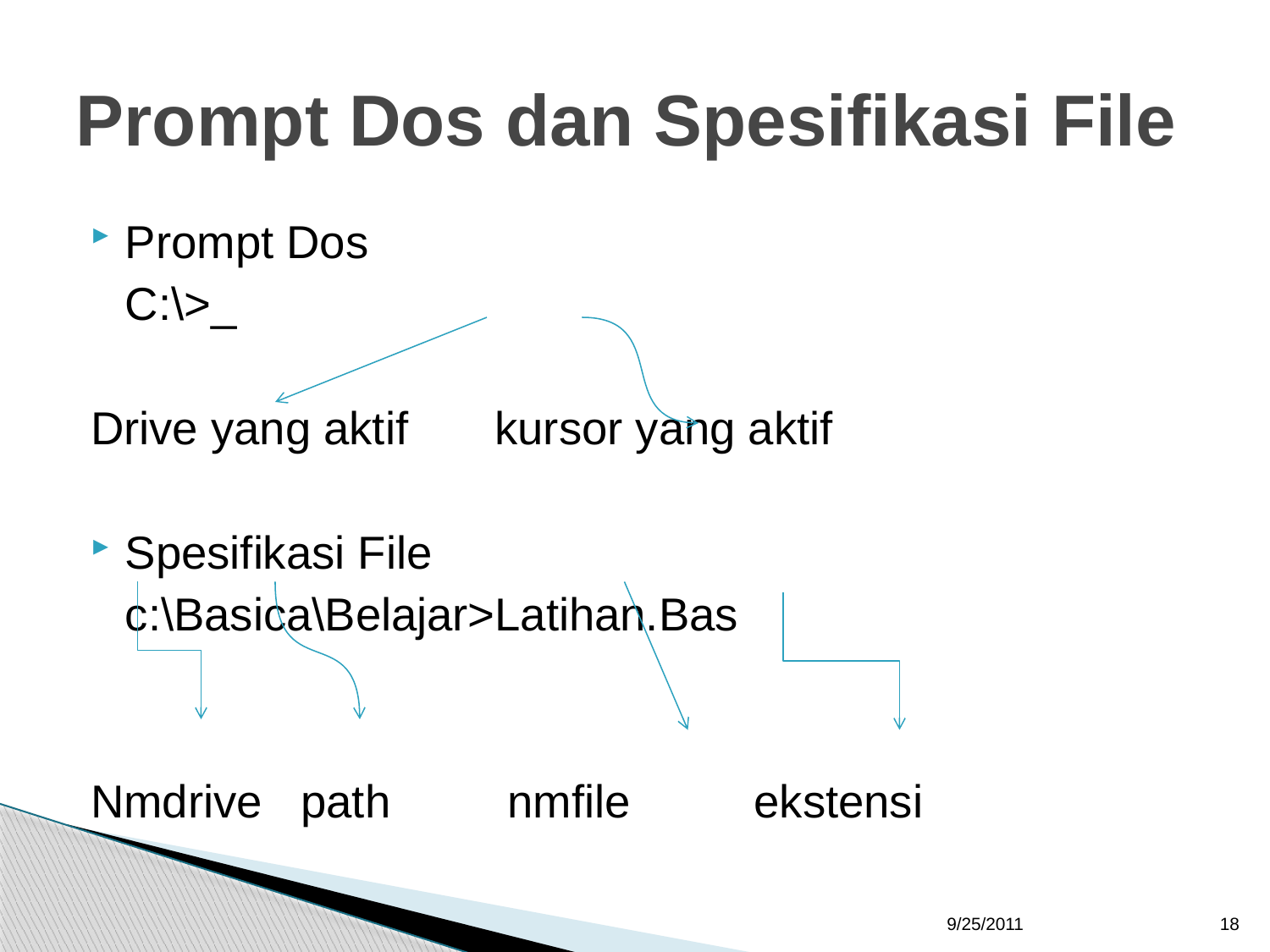

# Prompt Dos dan Spesifikasi File
Prompt Dos
				C:\>_

Drive yang aktif			kursor yang aktif

Spesifikasi File
	c:\Basica\Belajar>Latihan.Bas

Nmdrive   path   	 nmfile    	 ekstensi
9/25/2011
18